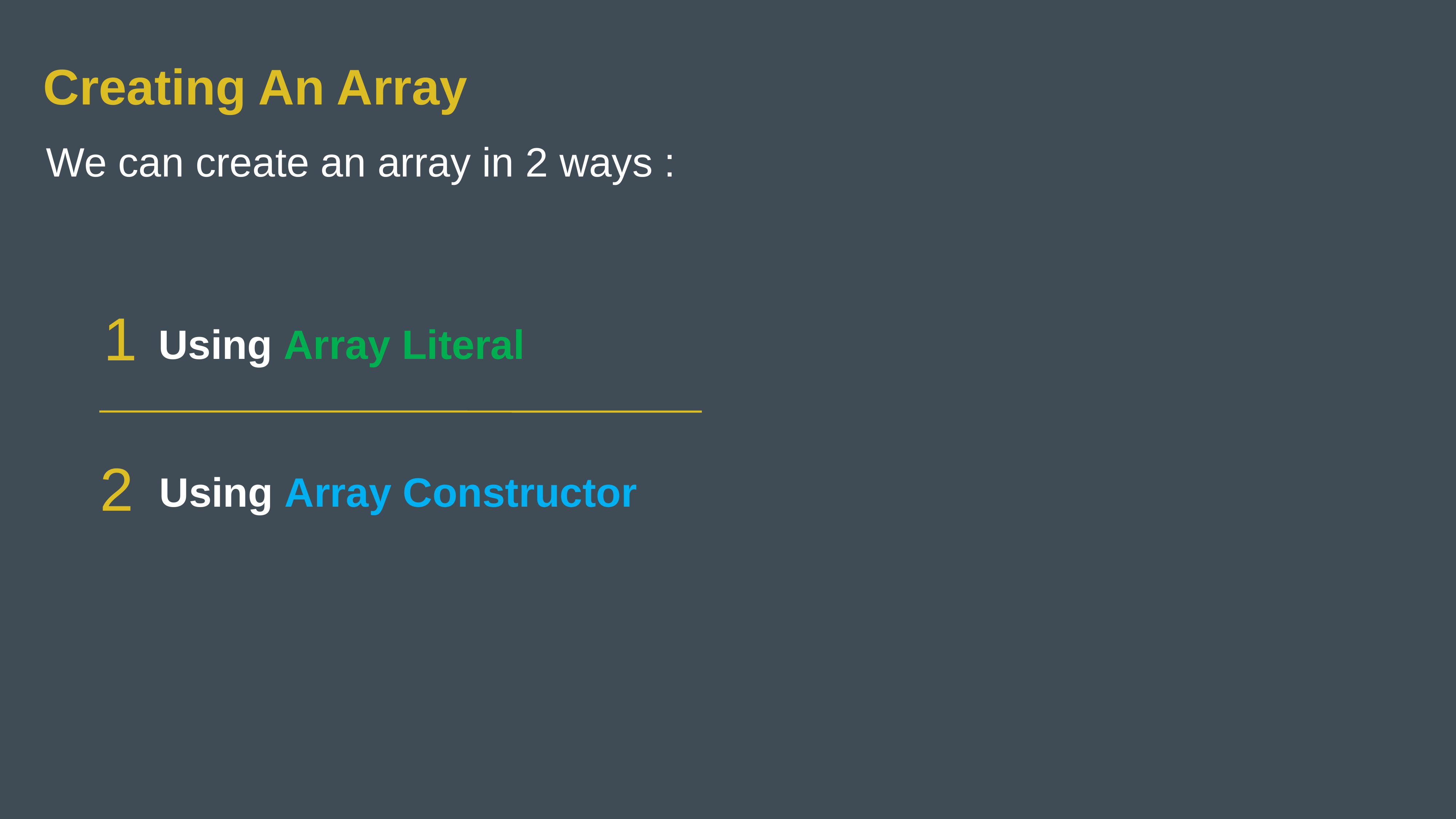

Creating An Array
We can create an array in 2 ways :
1
Using Array Literal
2
Using Array Constructor